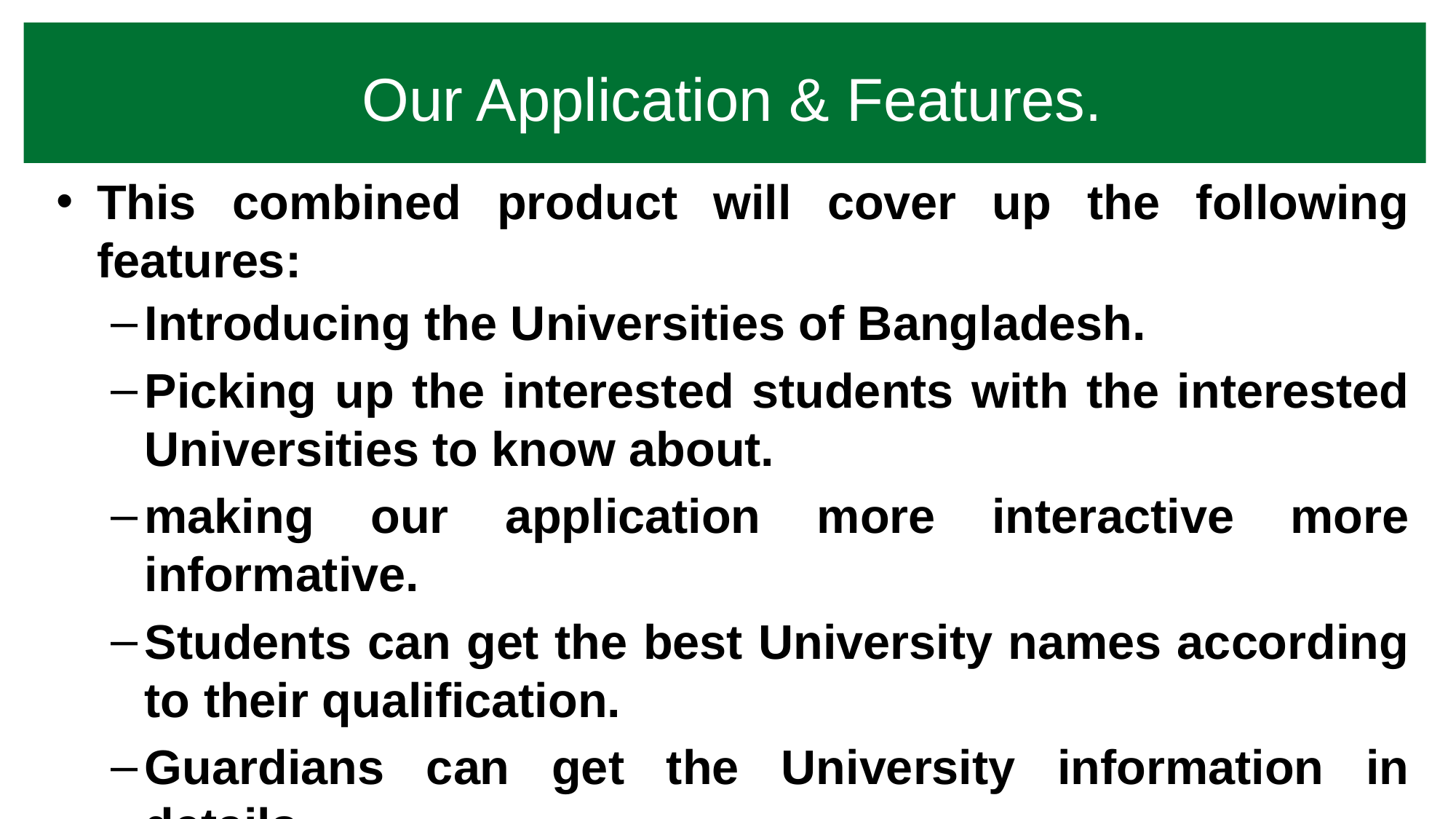

Our Application & Features.
This combined product will cover up the following features:
Introducing the Universities of Bangladesh.
Picking up the interested students with the interested Universities to know about.
making our application more interactive more informative.
Students can get the best University names according to their qualification.
Guardians can get the University information in details.